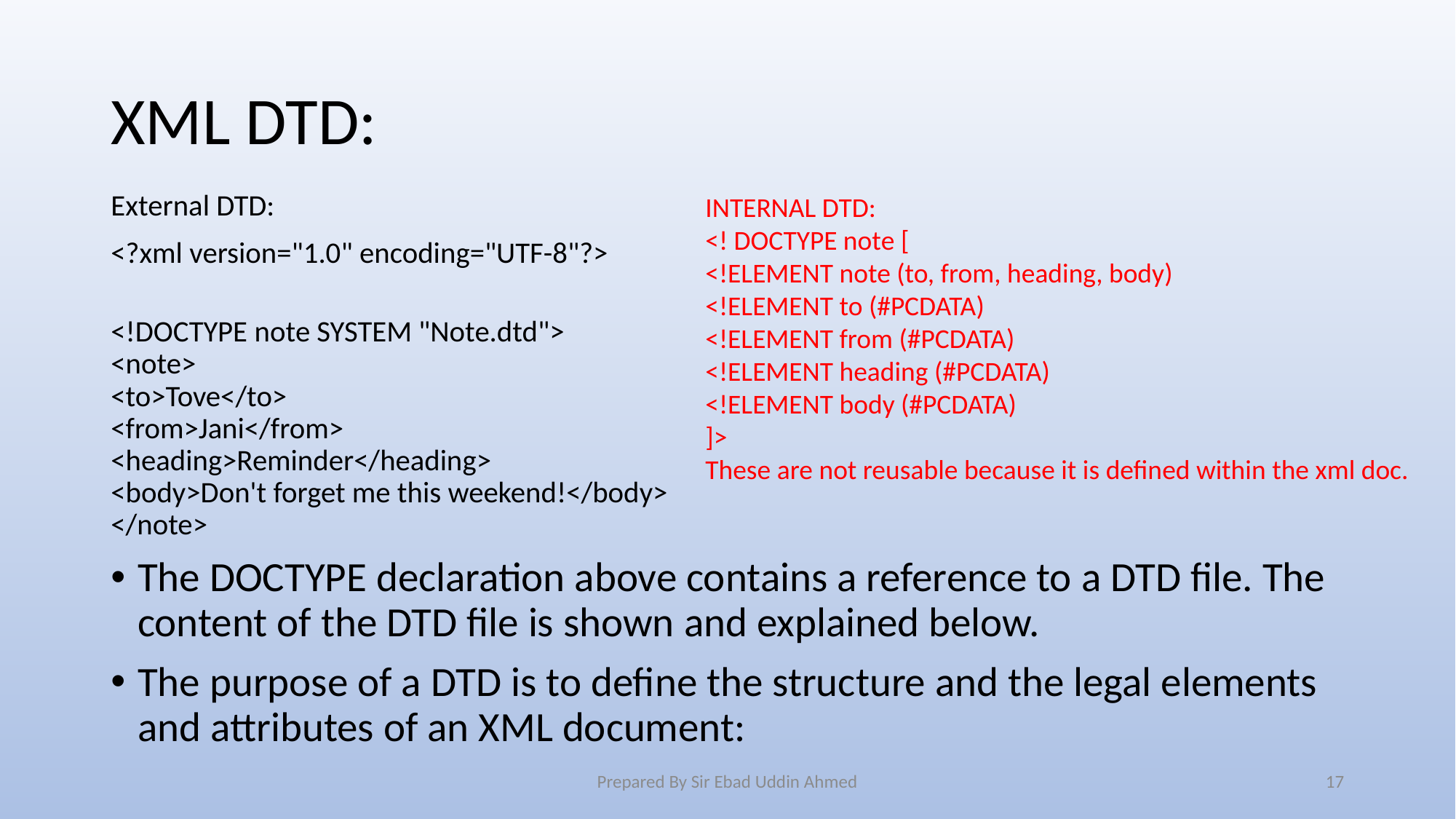

# XML DTD:
External DTD:
<?xml version="1.0" encoding="UTF-8"?>
<!DOCTYPE note SYSTEM "Note.dtd">
<note>
<to>Tove</to>
<from>Jani</from>
<heading>Reminder</heading>
<body>Don't forget me this weekend!</body>
</note>
The DOCTYPE declaration above contains a reference to a DTD file. The content of the DTD file is shown and explained below.
The purpose of a DTD is to define the structure and the legal elements and attributes of an XML document:

INTERNAL DTD:
<! DOCTYPE note [
<!ELEMENT note (to, from, heading, body)
<!ELEMENT to (#PCDATA)
<!ELEMENT from (#PCDATA)
<!ELEMENT heading (#PCDATA)
<!ELEMENT body (#PCDATA)
]>
These are not reusable because it is defined within the xml doc.

Prepared By Sir Ebad Uddin Ahmed
17